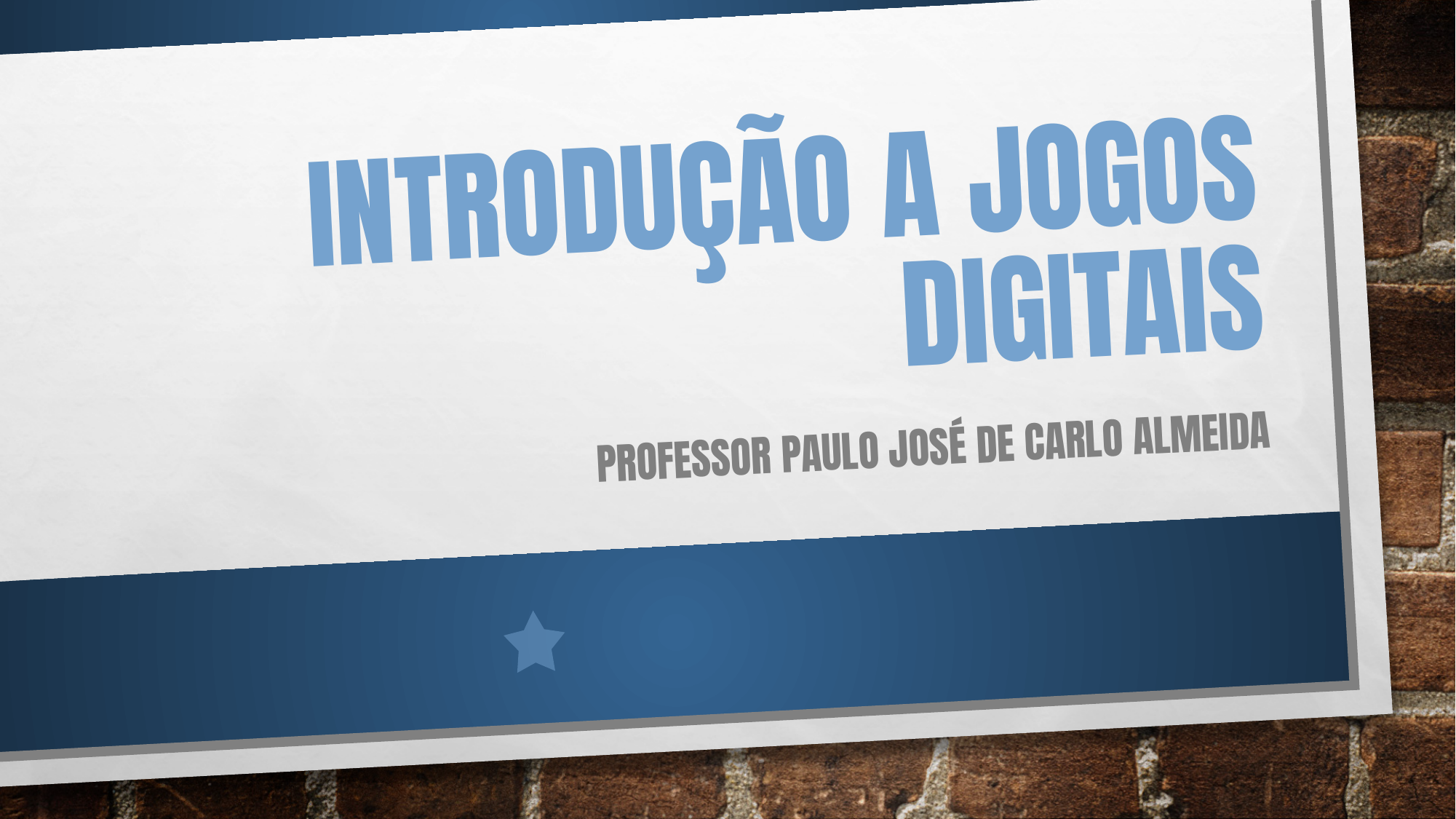

# Introdução a jogos digitais
Professor Paulo josé de carlo almeida